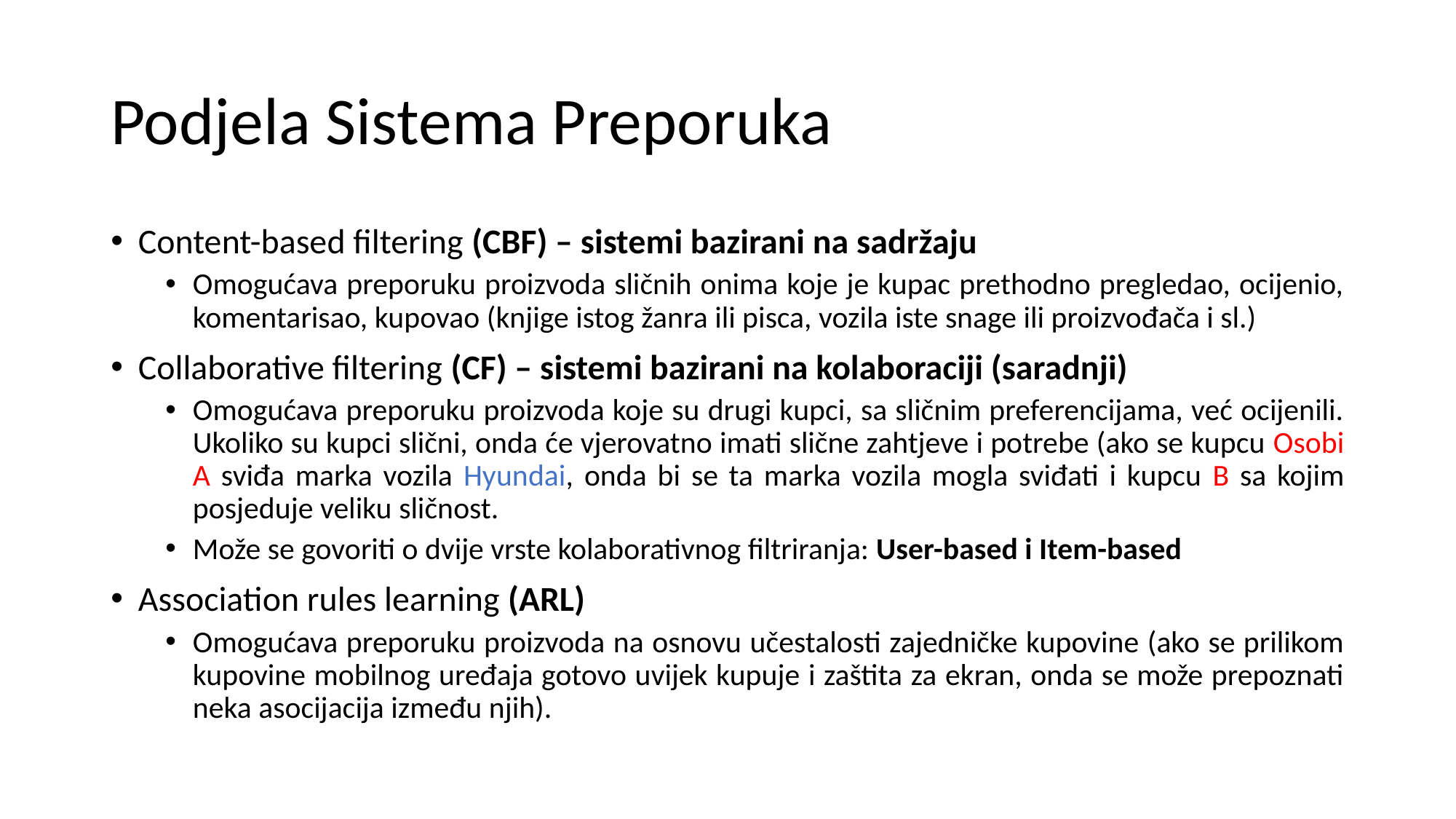

# Podjela Sistema Preporuka
Content-based filtering (CBF) – sistemi bazirani na sadržaju
Omogućava preporuku proizvoda sličnih onima koje je kupac prethodno pregledao, ocijenio, komentarisao, kupovao (knjige istog žanra ili pisca, vozila iste snage ili proizvođača i sl.)
Collaborative filtering (CF) – sistemi bazirani na kolaboraciji (saradnji)
Omogućava preporuku proizvoda koje su drugi kupci, sa sličnim preferencijama, već ocijenili. Ukoliko su kupci slični, onda će vjerovatno imati slične zahtjeve i potrebe (ako se kupcu Osobi A sviđa marka vozila Hyundai, onda bi se ta marka vozila mogla sviđati i kupcu B sa kojim posjeduje veliku sličnost.
Može se govoriti o dvije vrste kolaborativnog filtriranja: User-based i Item-based
Association rules learning (ARL)
Omogućava preporuku proizvoda na osnovu učestalosti zajedničke kupovine (ako se prilikom kupovine mobilnog uređaja gotovo uvijek kupuje i zaštita za ekran, onda se može prepoznati neka asocijacija između njih).